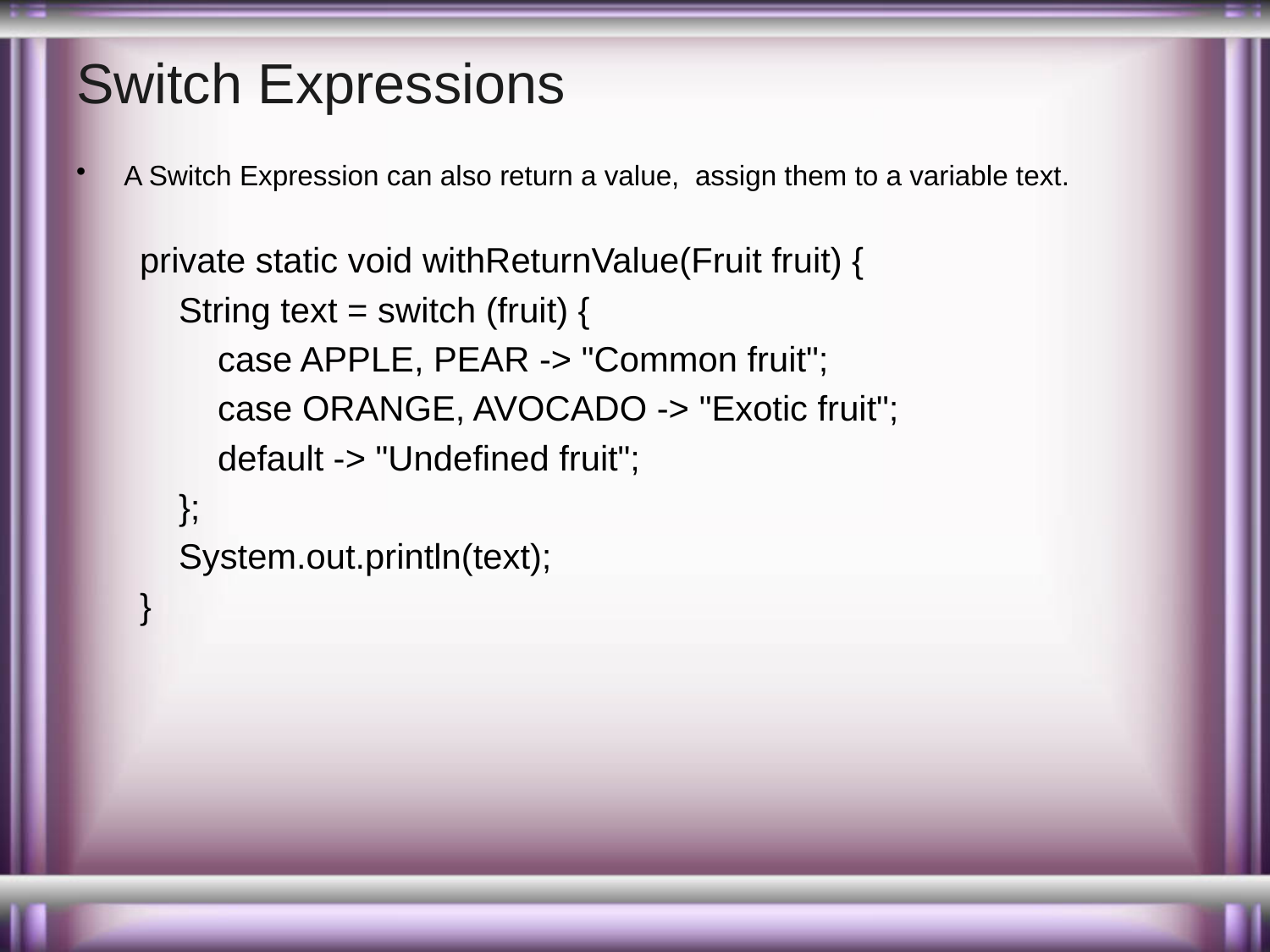

# Switch Expressions
A Switch Expression can also return a value,  assign them to a variable text.

private static void withReturnValue(Fruit fruit) {
    String text = switch (fruit) {
        case APPLE, PEAR -> "Common fruit";
        case ORANGE, AVOCADO -> "Exotic fruit";
        default -> "Undefined fruit";
    };
    System.out.println(text);
}